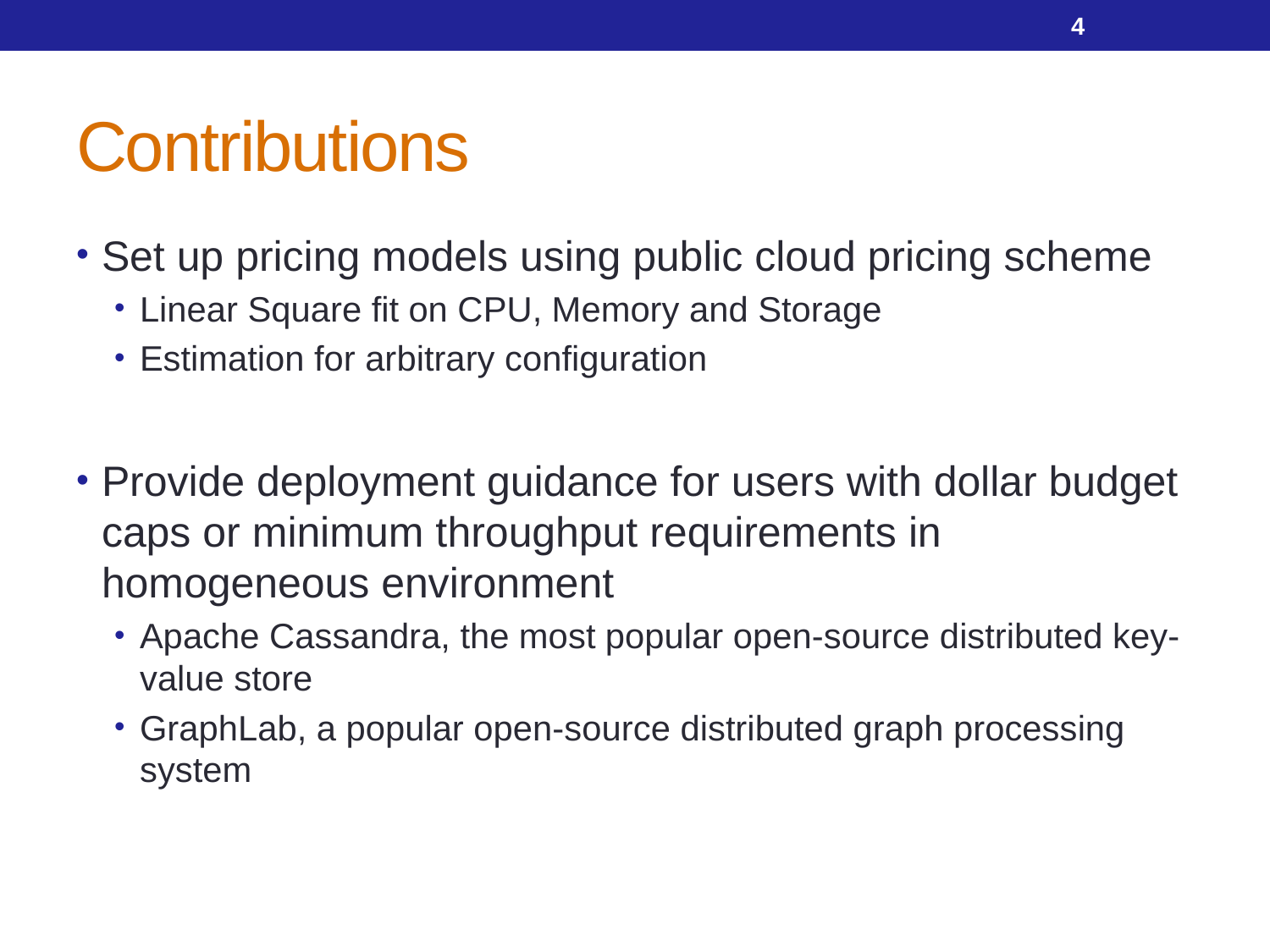

4
# Contributions
Set up pricing models using public cloud pricing scheme
Linear Square fit on CPU, Memory and Storage
Estimation for arbitrary configuration

Provide deployment guidance for users with dollar budget caps or minimum throughput requirements in homogeneous environment
Apache Cassandra, the most popular open-source distributed key-value store
GraphLab, a popular open-source distributed graph processing system